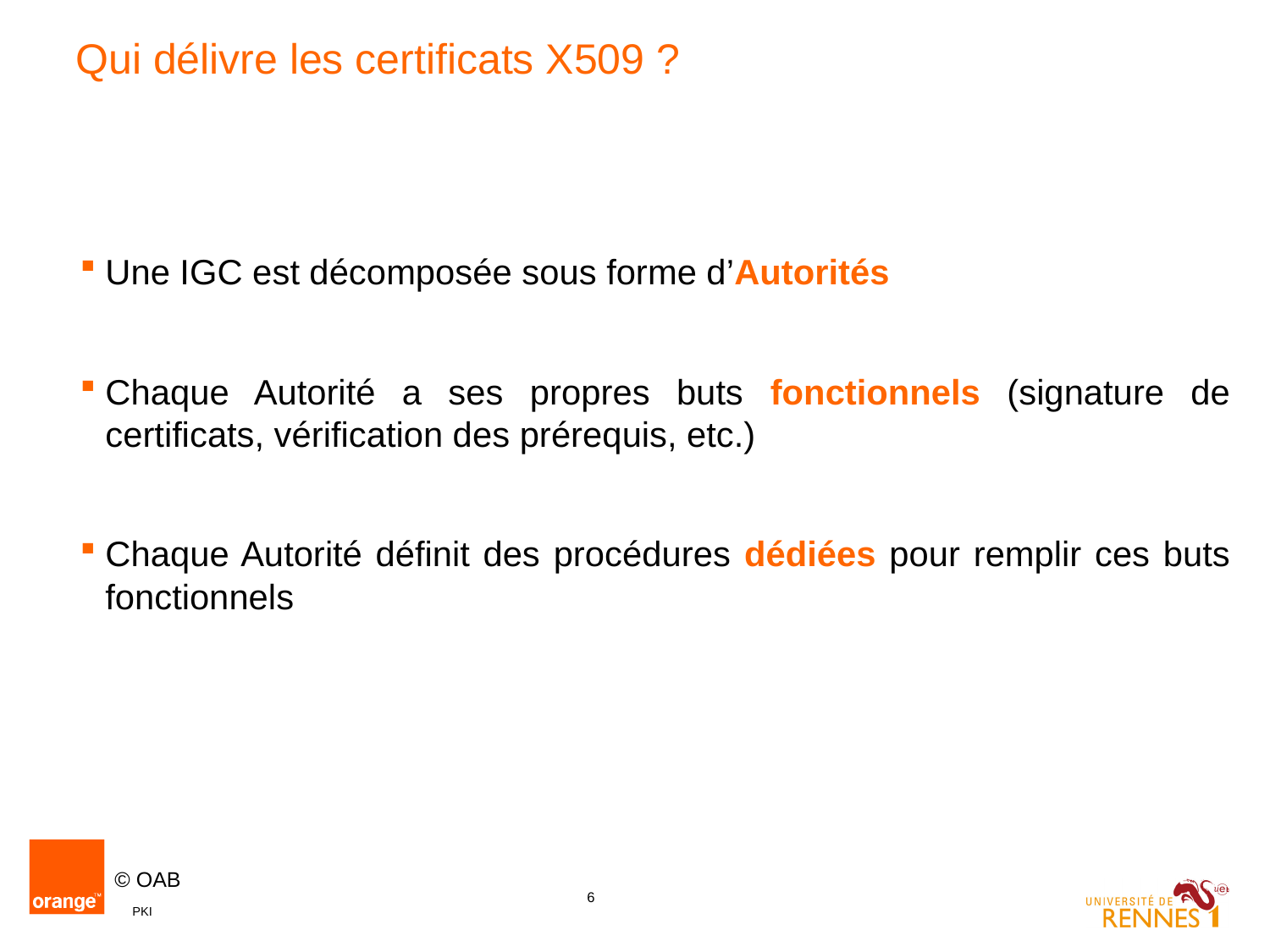

# Qui délivre les certificats X509 ?
Une IGC est décomposée sous forme d’Autorités

Chaque Autorité a ses propres buts fonctionnels (signature de certificats, vérification des prérequis, etc.)

Chaque Autorité définit des procédures dédiées pour remplir ces buts fonctionnels
PKI